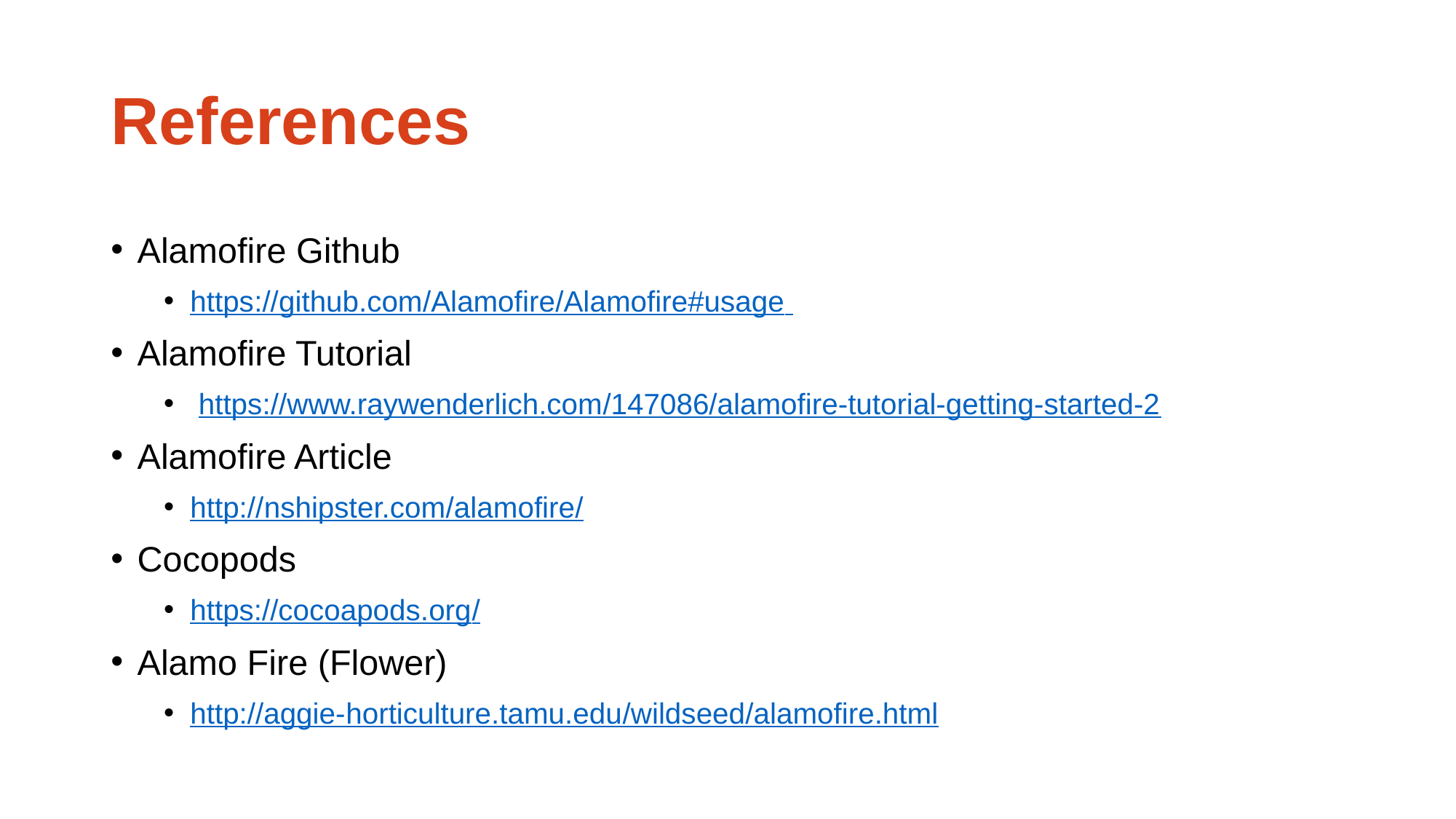

# References
Alamofire Github
https://github.com/Alamofire/Alamofire#usage
Alamofire Tutorial
 https://www.raywenderlich.com/147086/alamofire-tutorial-getting-started-2
Alamofire Article
http://nshipster.com/alamofire/
Cocopods
https://cocoapods.org/
Alamo Fire (Flower)
http://aggie-horticulture.tamu.edu/wildseed/alamofire.html